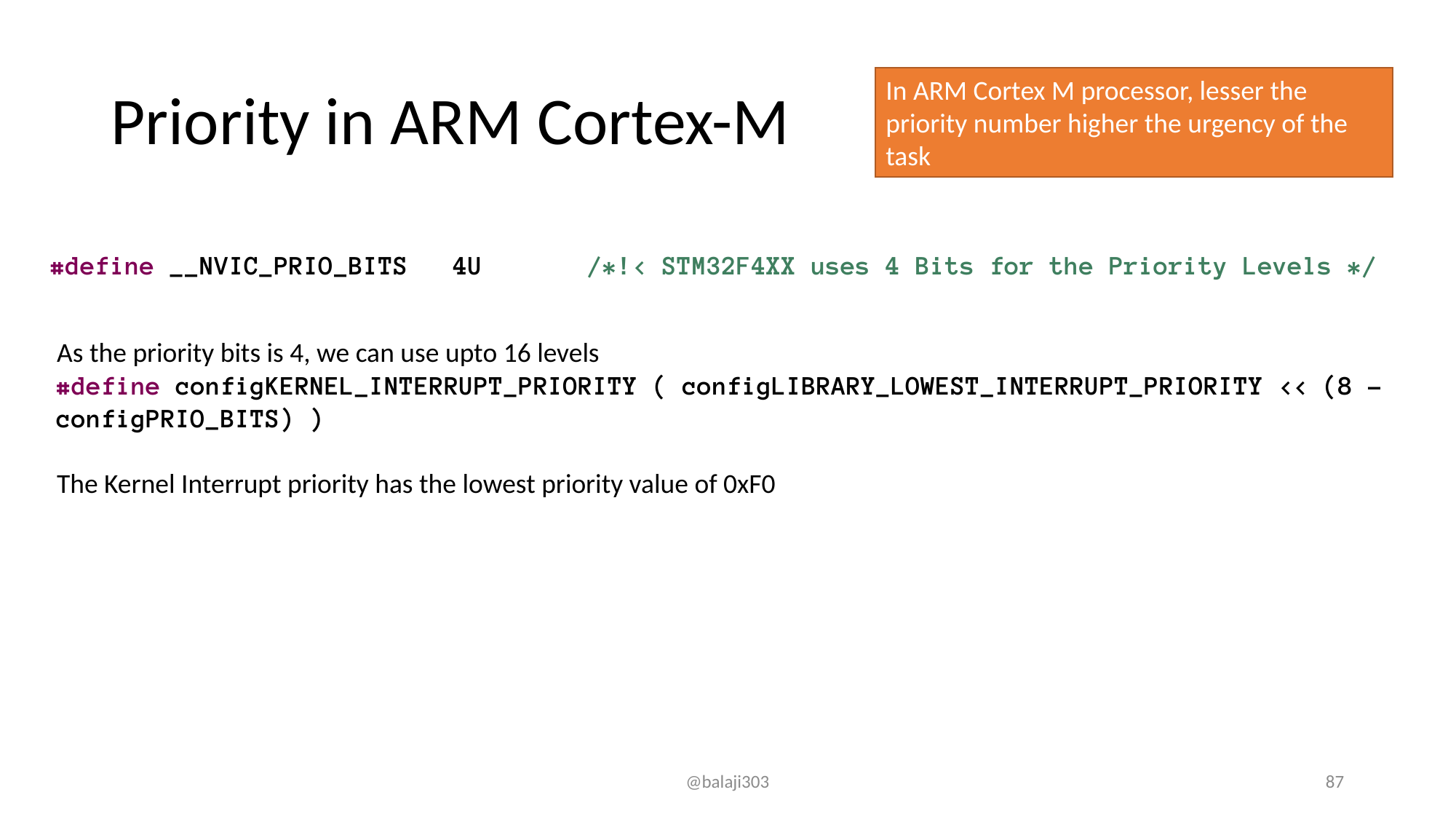

# Priority in ARM Cortex-M
In ARM Cortex M processor, lesser the priority number higher the urgency of the task
#define __NVIC_PRIO_BITS   4U       /*!< STM32F4XX uses 4 Bits for the Priority Levels */
As the priority bits is 4, we can use upto 16 levels
#define configKERNEL_INTERRUPT_PRIORITY ( configLIBRARY_LOWEST_INTERRUPT_PRIORITY << (8 - configPRIO_BITS) )

The Kernel Interrupt priority has the lowest priority value of 0xF0
@balaji303
87